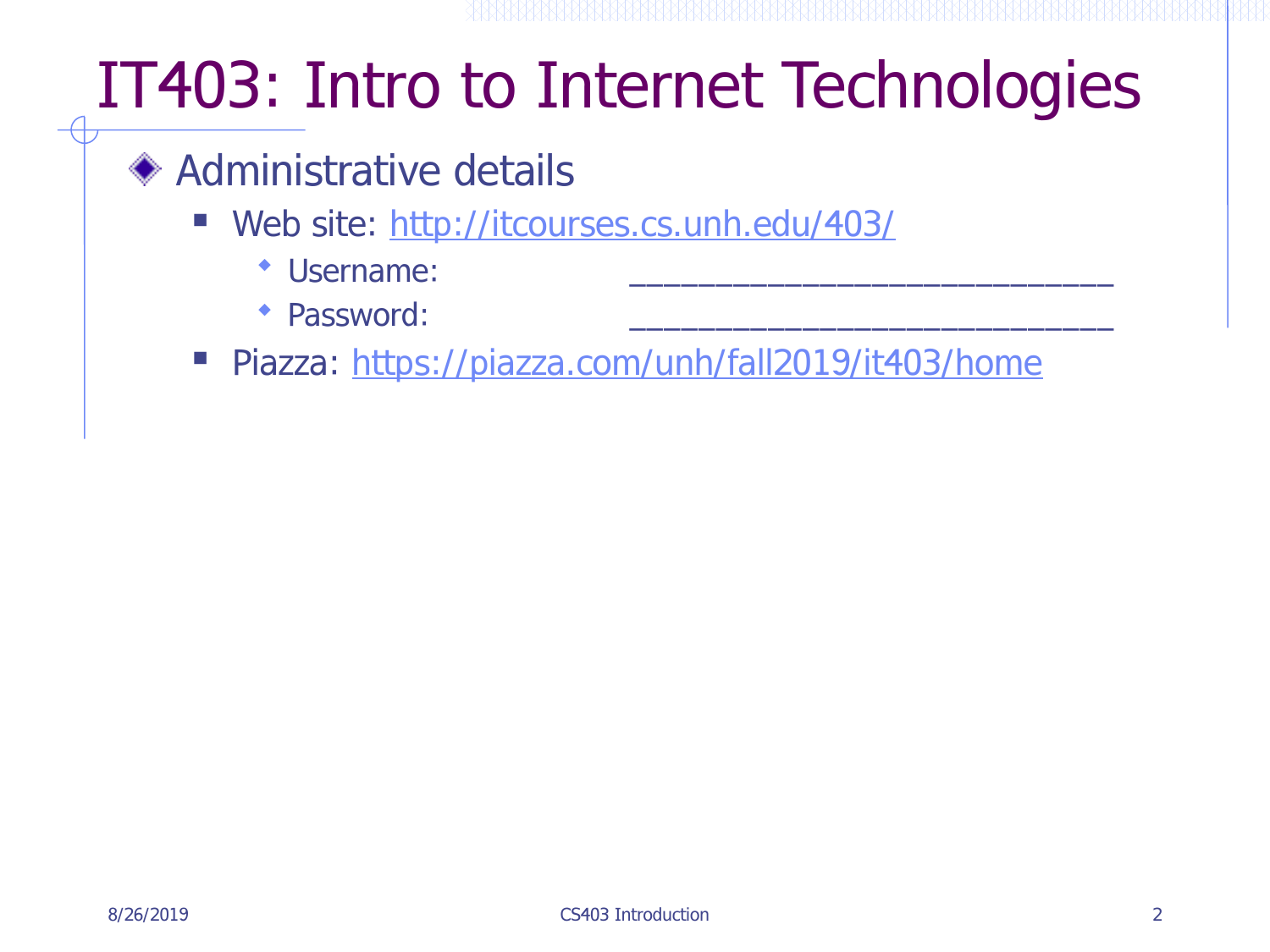

# IT403: Intro to Internet Technologies
Administrative details
Web site: http://itcourses.cs.unh.edu/403/
Username:	____________________________
Password:	____________________________
Piazza: https://piazza.com/unh/fall2019/it403/home

8/26/2019
CS403 Introduction
2